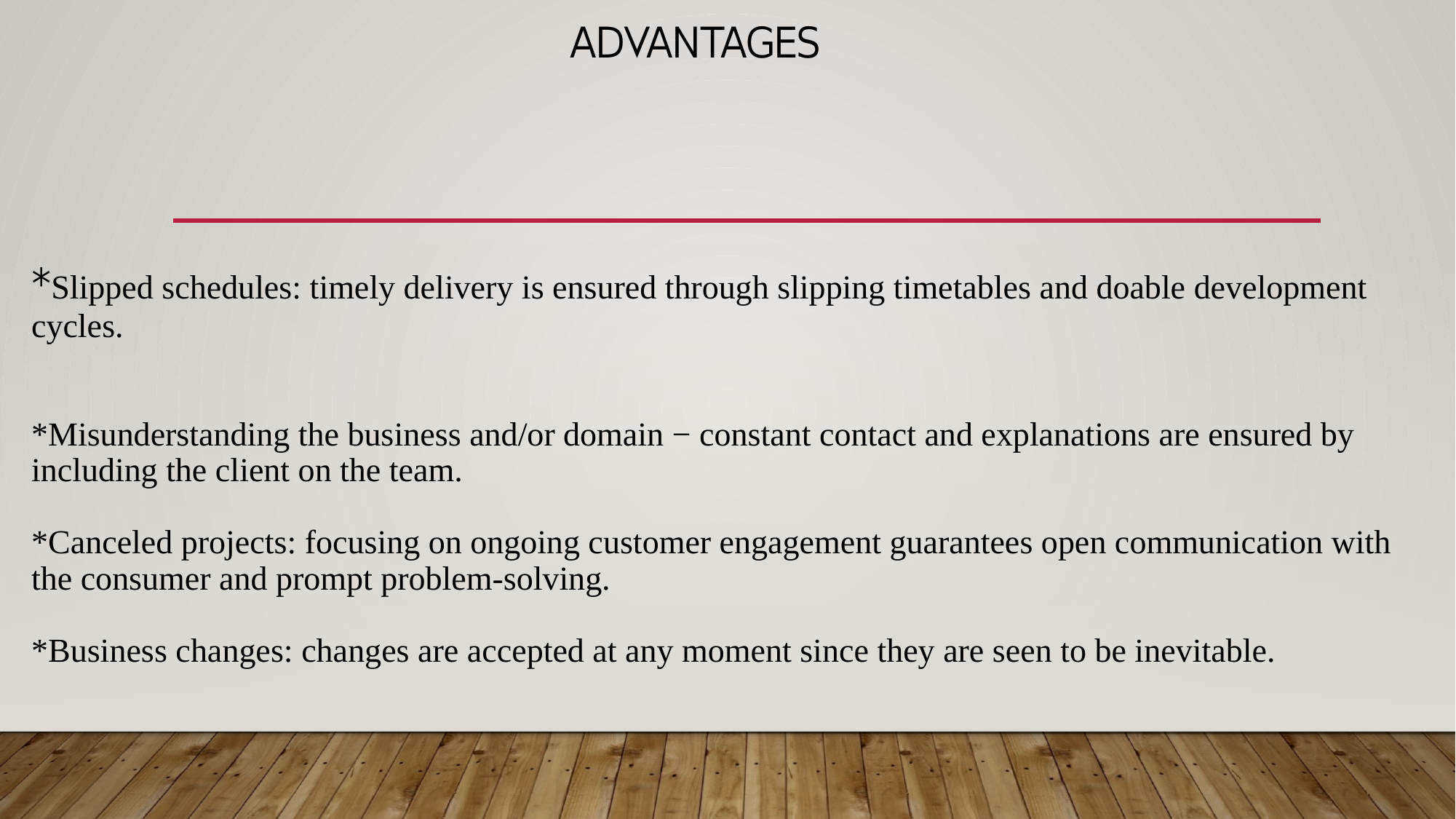

# advantages *Slipped schedules: timely delivery is ensured through slipping timetables and doable development cycles. *Misunderstanding the business and/or domain − constant contact and explanations are ensured by including the client on the team. *Canceled projects: focusing on ongoing customer engagement guarantees open communication with the consumer and prompt problem-solving. *Business changes: changes are accepted at any moment since they are seen to be inevitable.